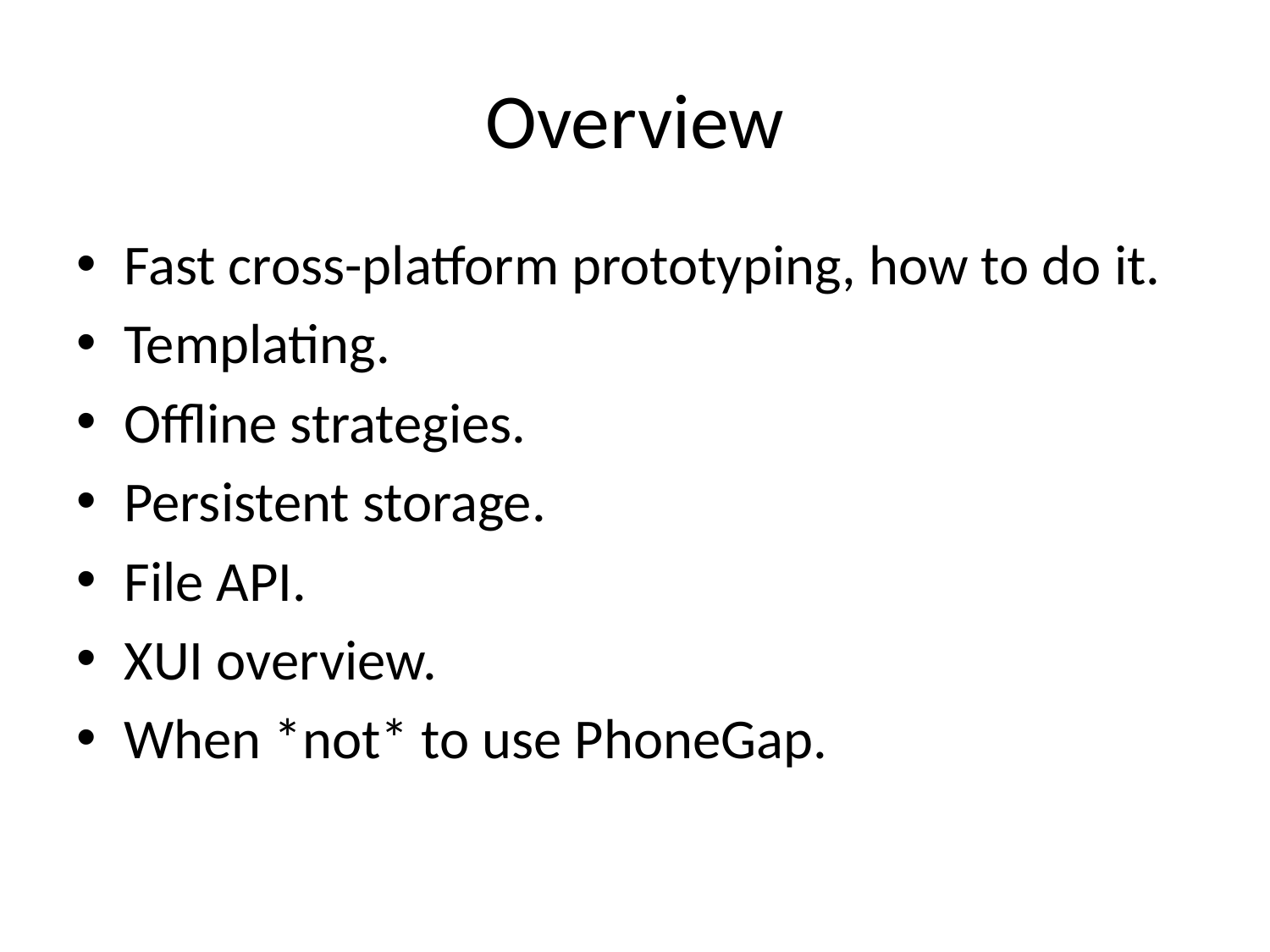

# Overview
Fast cross-platform prototyping, how to do it.
Templating.
Offline strategies.
Persistent storage.
File API.
XUI overview.
When *not* to use PhoneGap.